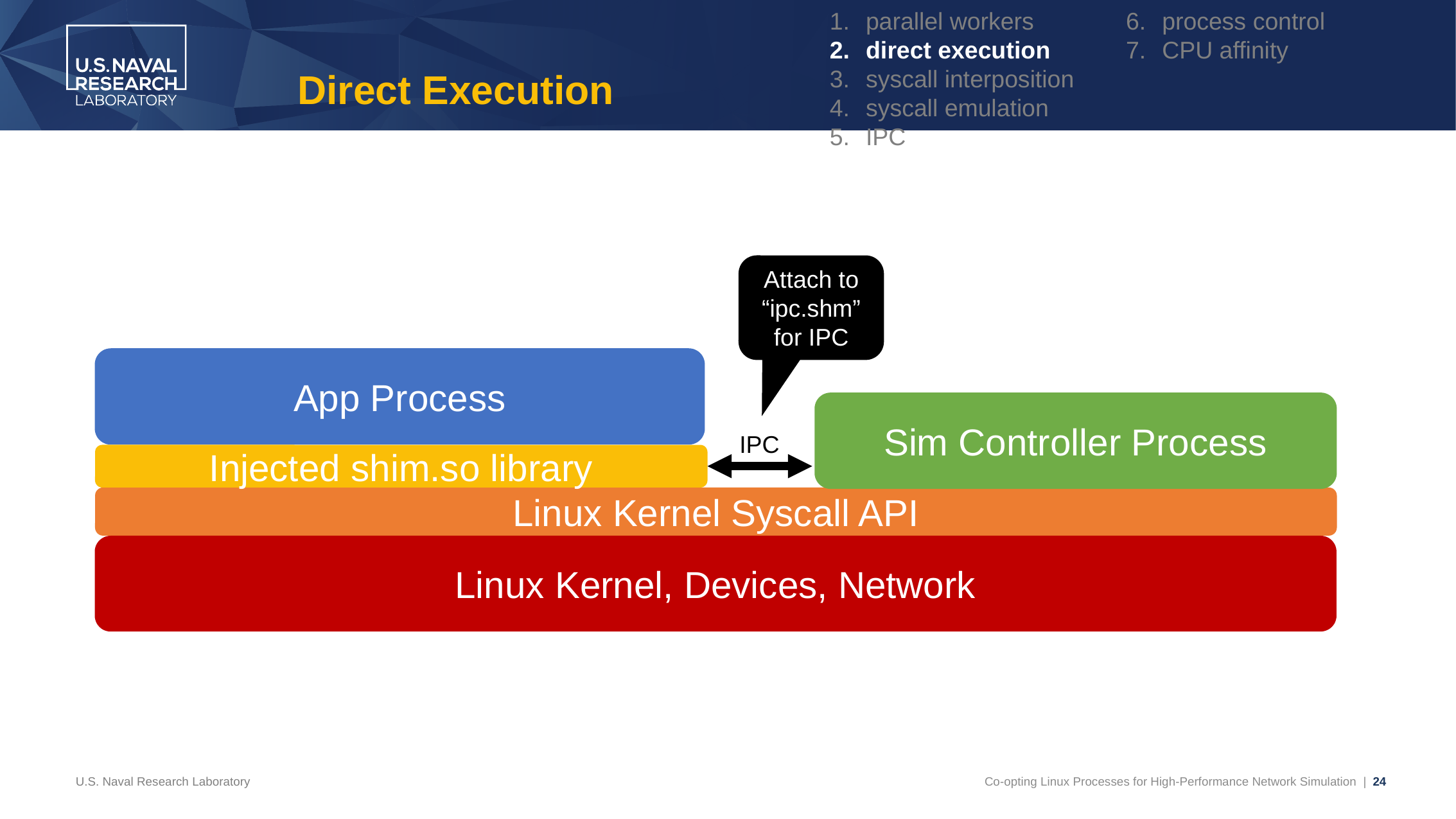

parallel workers
direct execution
syscall interposition
syscall emulation
IPC
process control
CPU affinity

# Direct Execution
Attach to “ipc.shm” for IPC
App Process
Sim Controller Process
IPC
Injected shim.so library
Linux Kernel Syscall API
Linux Kernel, Devices, Network
U.S. Naval Research Laboratory
Co-opting Linux Processes for High-Performance Network Simulation  |  24